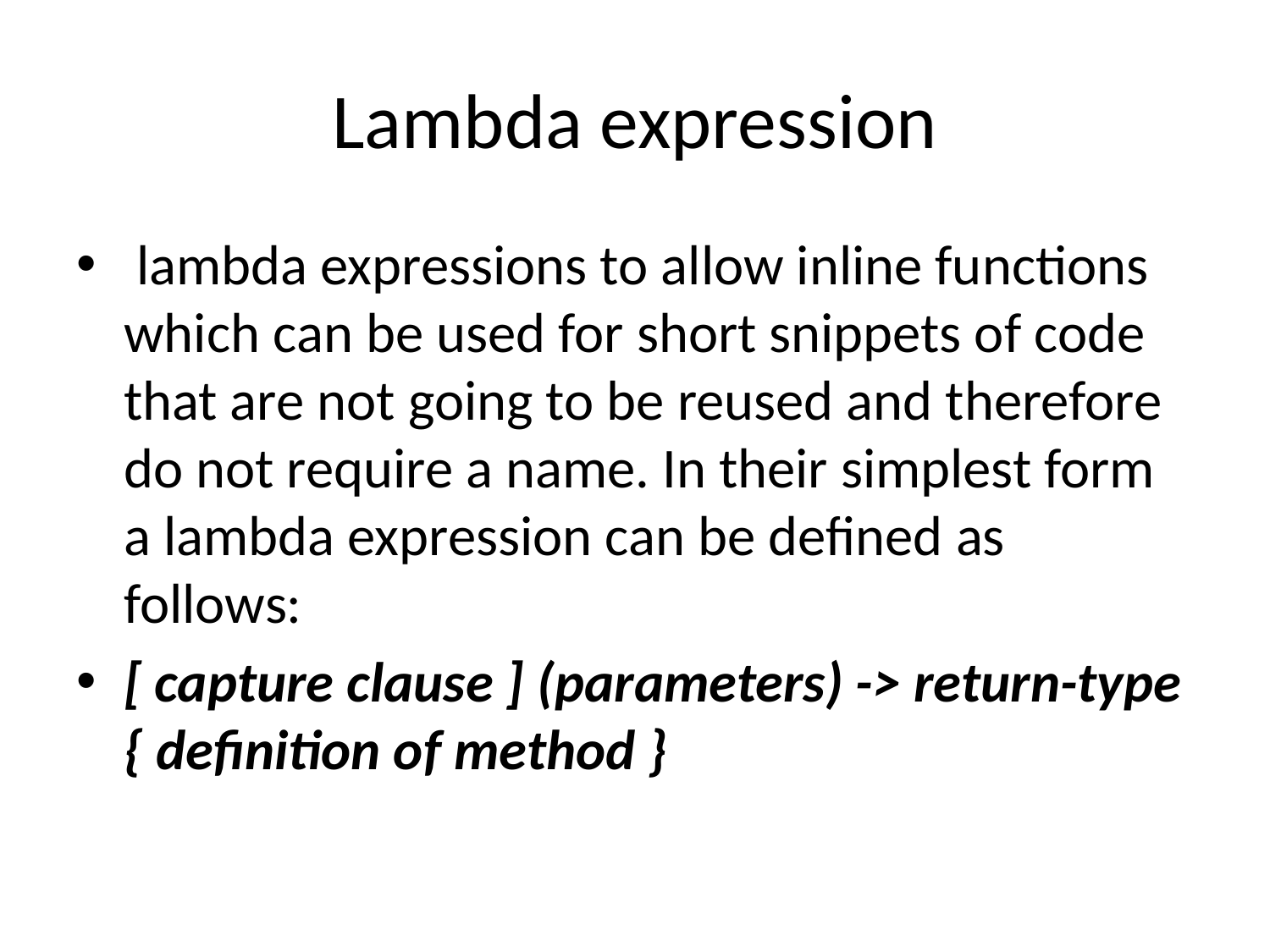

# Lambda expression
 lambda expressions to allow inline functions which can be used for short snippets of code that are not going to be reused and therefore do not require a name. In their simplest form a lambda expression can be defined as follows:
[ capture clause ] (parameters) -> return-type { definition of method }